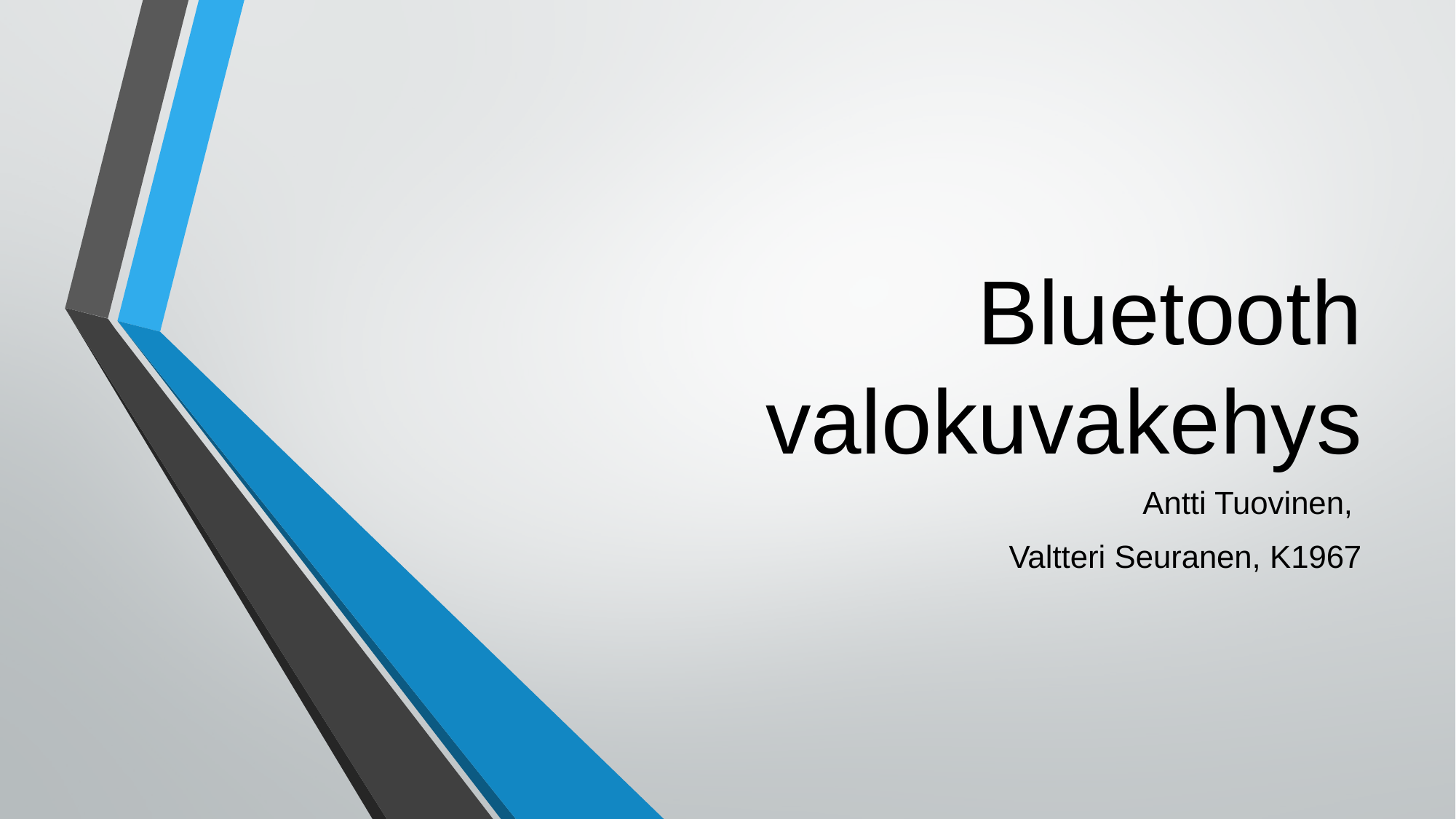

# Bluetooth valokuvakehys
Antti Tuovinen,
Valtteri Seuranen, K1967